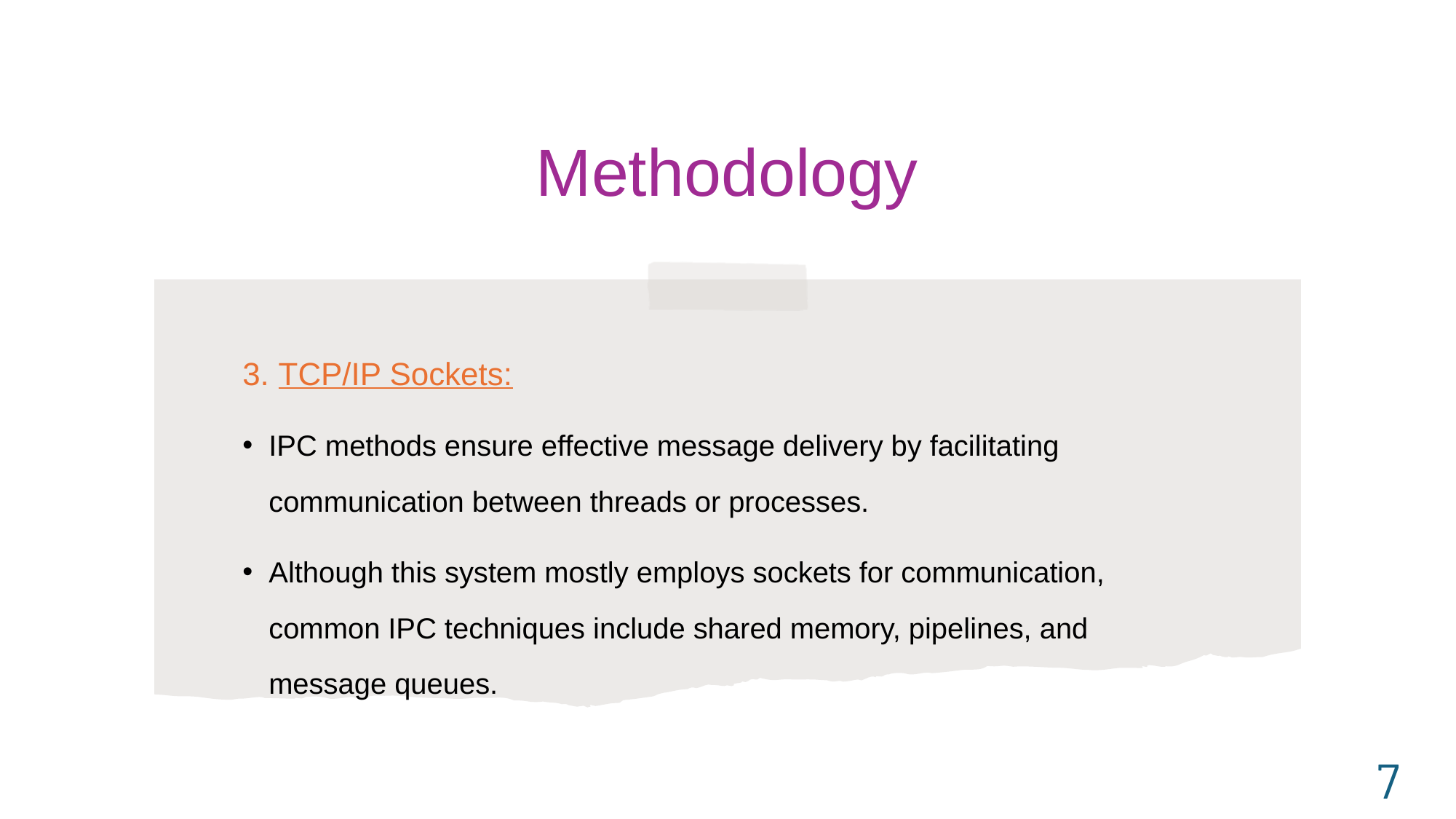

# Methodology

3. TCP/IP Sockets:
IPC methods ensure effective message delivery by facilitating communication between threads or processes.
Although this system mostly employs sockets for communication, common IPC techniques include shared memory, pipelines, and message queues.

7